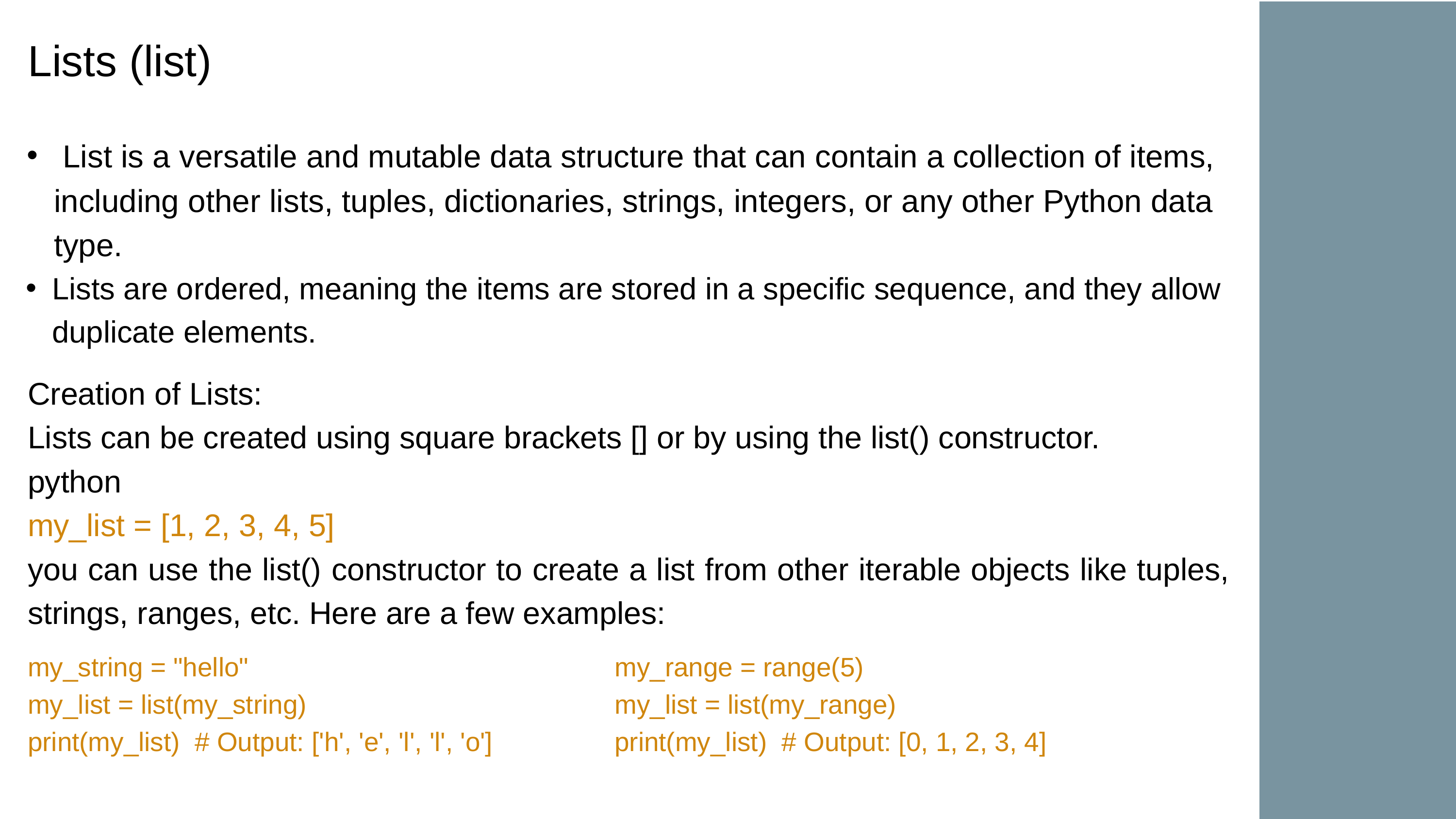

Lists (list)
 List is a versatile and mutable data structure that can contain a collection of items, including other lists, tuples, dictionaries, strings, integers, or any other Python data type.
Lists are ordered, meaning the items are stored in a specific sequence, and they allow duplicate elements.
Creation of Lists:
Lists can be created using square brackets [] or by using the list() constructor.
python
my_list = [1, 2, 3, 4, 5]
you can use the list() constructor to create a list from other iterable objects like tuples, strings, ranges, etc. Here are a few examples:

my_string = "hello"
my_list = list(my_string)
print(my_list)  # Output: ['h', 'e', 'l', 'l', 'o']
my_range = range(5)
my_list = list(my_range)
print(my_list)  # Output: [0, 1, 2, 3, 4]